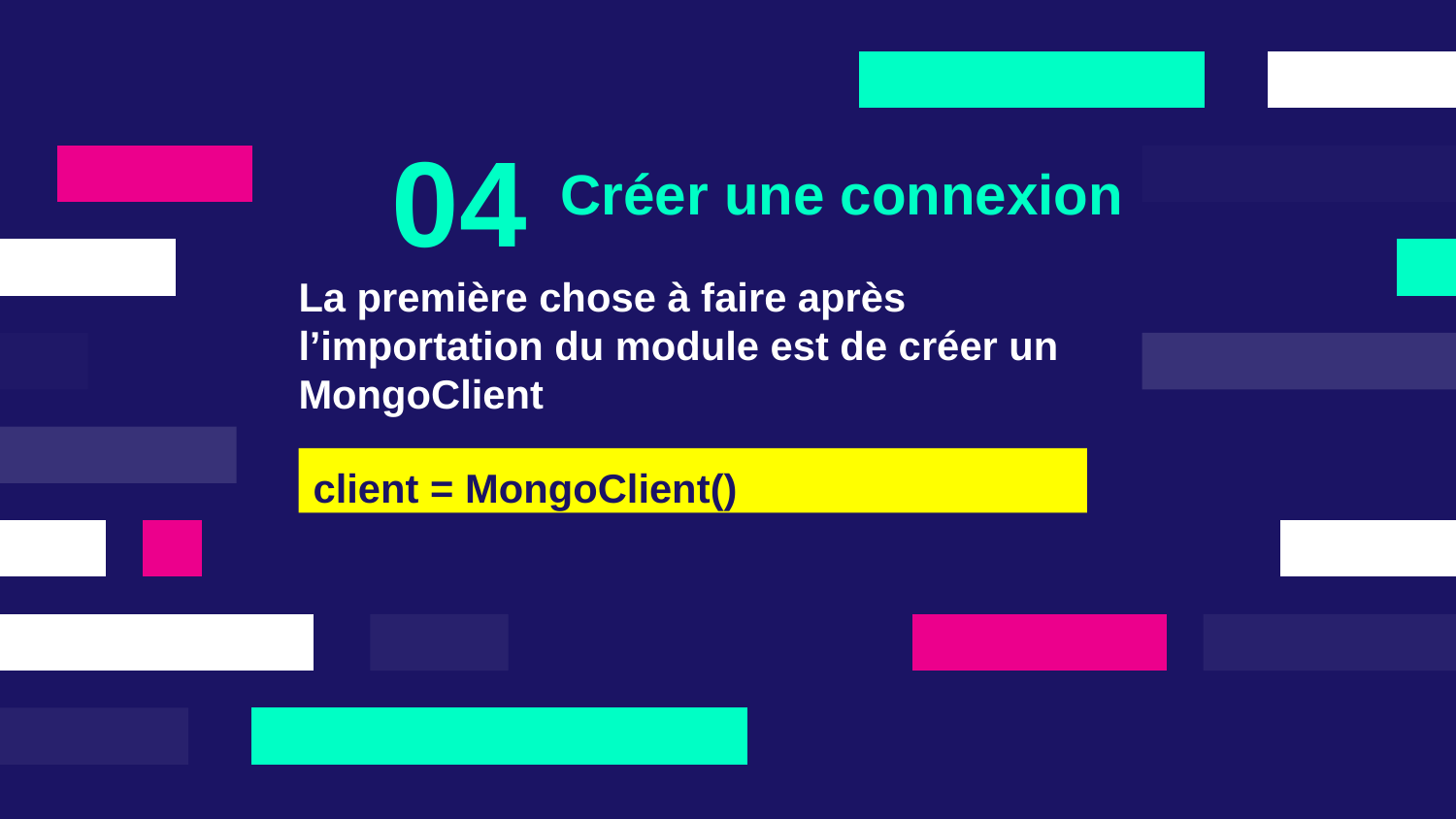

# Créer une connexion
04
La première chose à faire après l’importation du module est de créer un MongoClient
client = MongoClient()